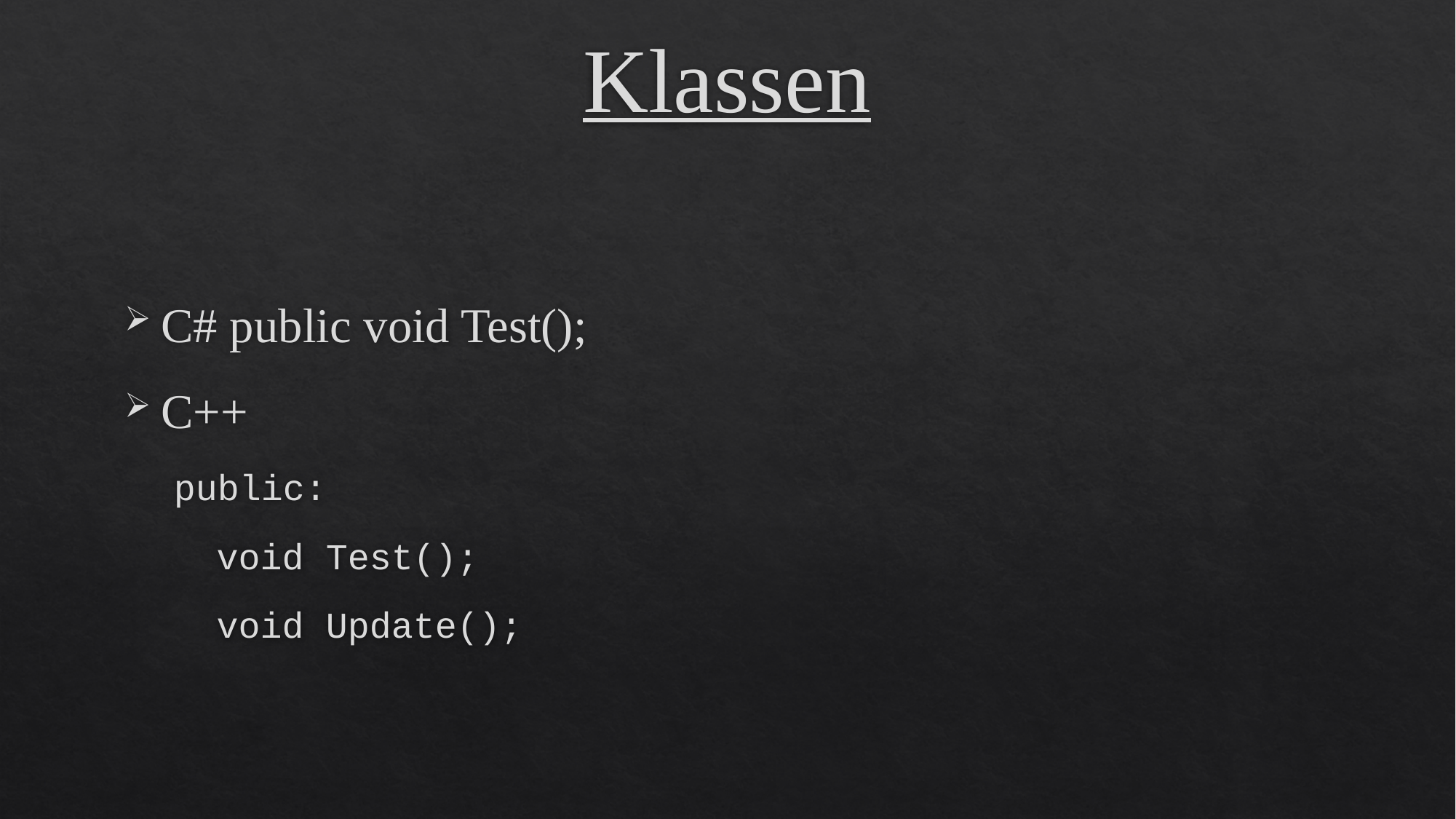

# Klassen
C# public void Test();
C++
public:
void Test();
void Update();